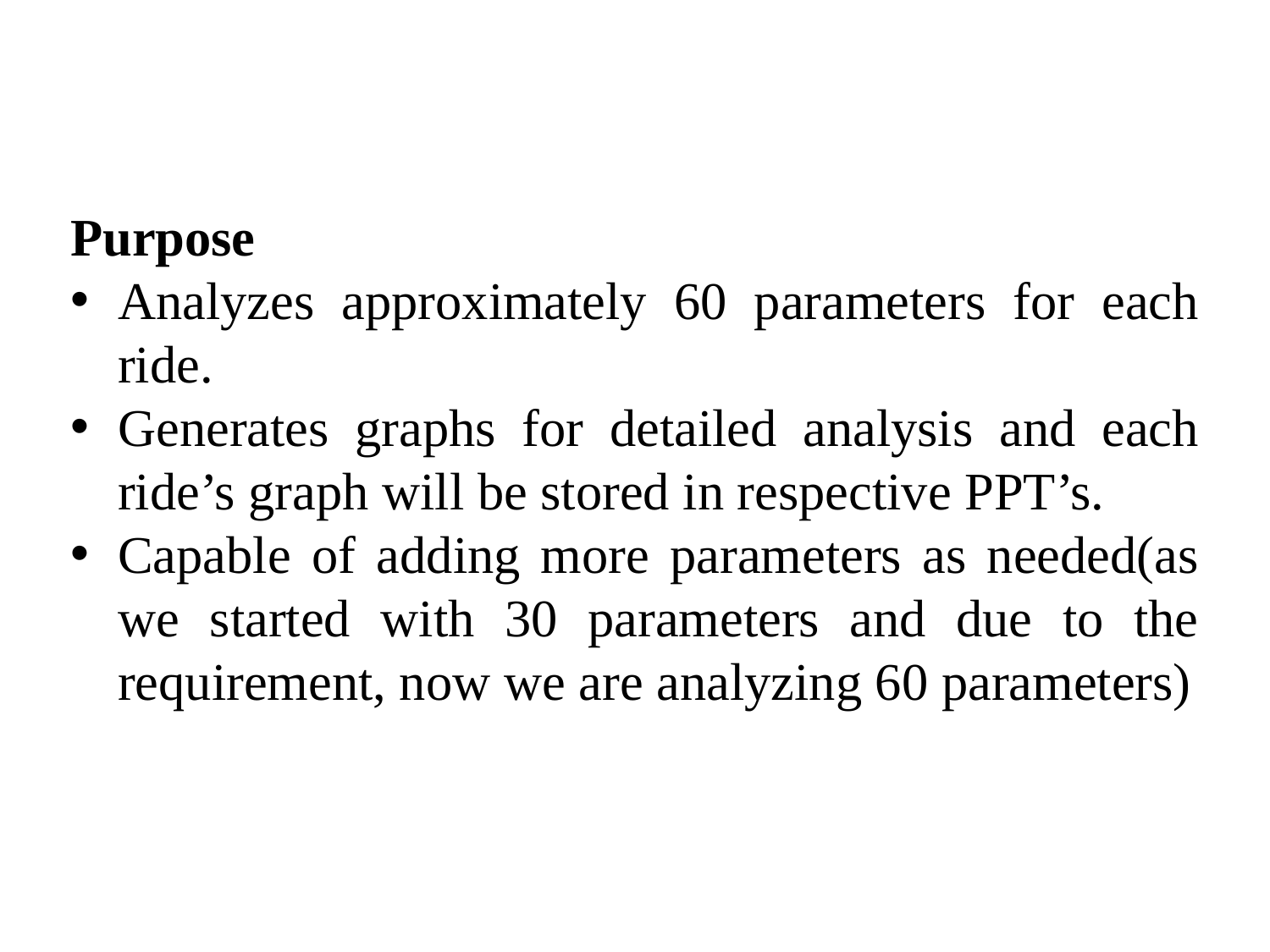

Purpose
Analyzes approximately 60 parameters for each ride.
Generates graphs for detailed analysis and each ride’s graph will be stored in respective PPT’s.
Capable of adding more parameters as needed(as we started with 30 parameters and due to the requirement, now we are analyzing 60 parameters)